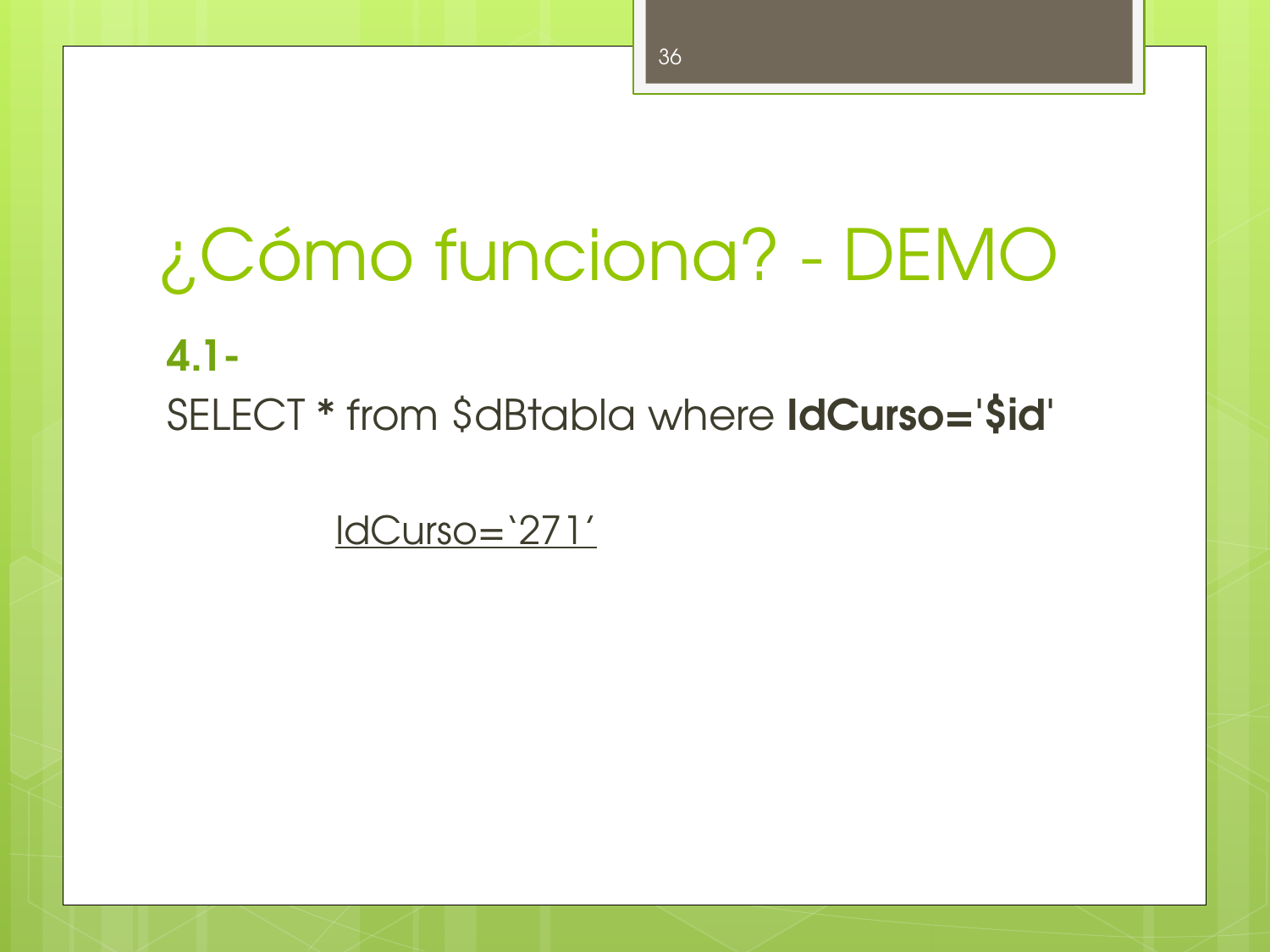

36
# ¿Cómo funciona? - DEMO
4.1-
SELECT * from $dBtabla where IdCurso='$id'

	IdCurso=‘271’